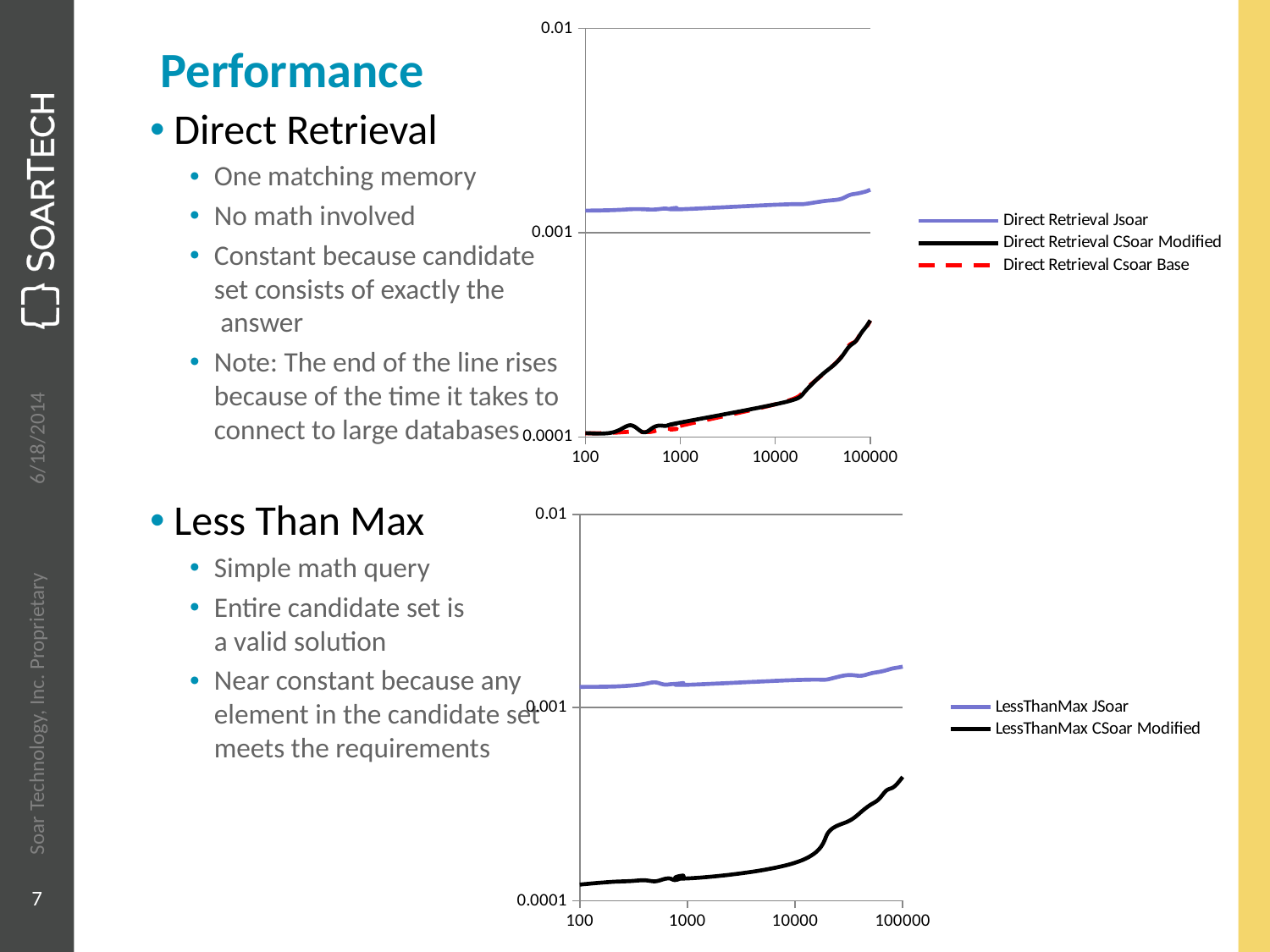

### Chart

| Category | Direct Retrieval Jsoar | Direct Retrieval CSoar Modified | Direct Retrieval Csoar Base |
|---|---|---|---|
# Performance
Direct Retrieval
One matching memory
No math involved
Constant because candidate
set consists of exactly the
 answer
Note: The end of the line rises
because of the time it takes to
connect to large databases

Less Than Max
Simple math query
Entire candidate set is
a valid solution
Near constant because any
element in the candidate set
meets the requirements
6/18/2014

### Chart

| Category | LessThanMax JSoar | LessThanMax CSoar Modified |
|---|---|---|
Soar Technology, Inc. Proprietary
7